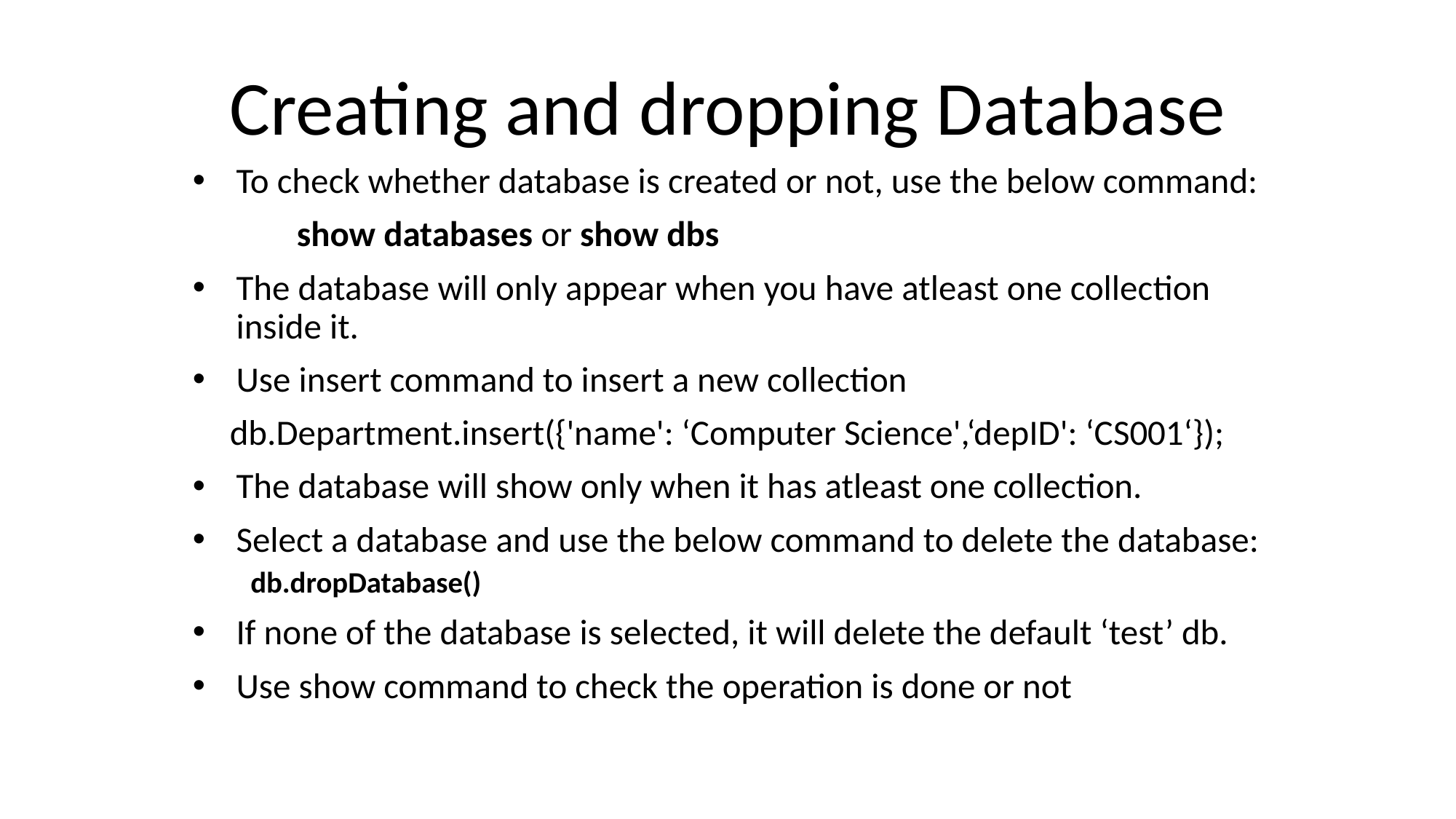

# Creating and dropping Database
To check whether database is created or not, use the below command:
             show databases or show dbs
The database will only appear when you have atleast one collection inside it.
Use insert command to insert a new collection
db.Department.insert({'name': ‘Computer Science',‘depID': ‘CS001‘});
The database will show only when it has atleast one collection.
Select a database and use the below command to delete the database:
	db.dropDatabase()
If none of the database is selected, it will delete the default ‘test’ db.
Use show command to check the operation is done or not